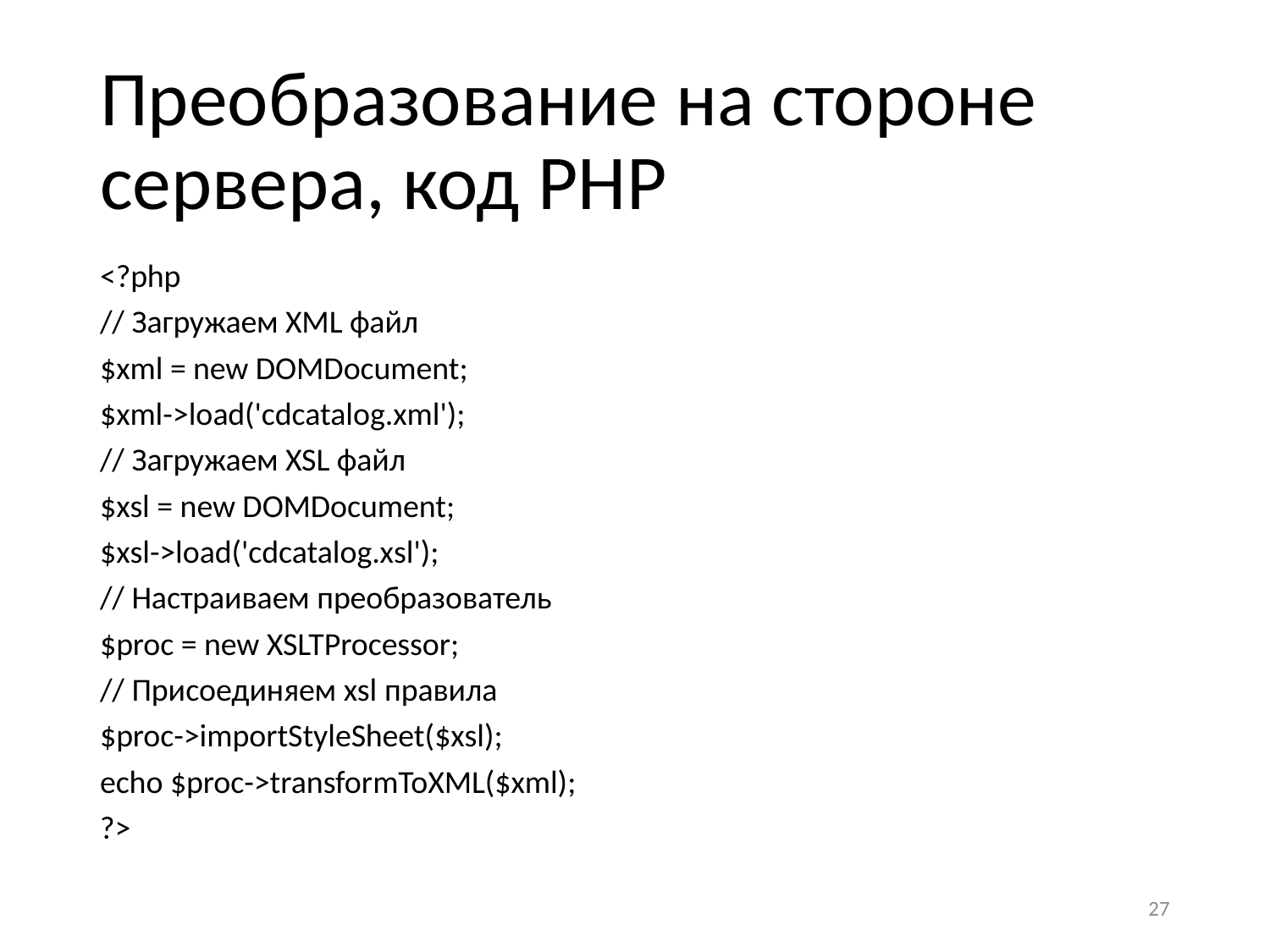

# Преобразование на стороне сервера, код PHP
<?php
// Загружаем XML файл
$xml = new DOMDocument;
$xml->load('cdcatalog.xml');
// Загружаем XSL файл
$xsl = new DOMDocument;
$xsl->load('cdcatalog.xsl');
// Настраиваем преобразователь
$proc = new XSLTProcessor;
// Присоединяем xsl правила
$proc->importStyleSheet($xsl);
echo $proc->transformToXML($xml);
?>
27